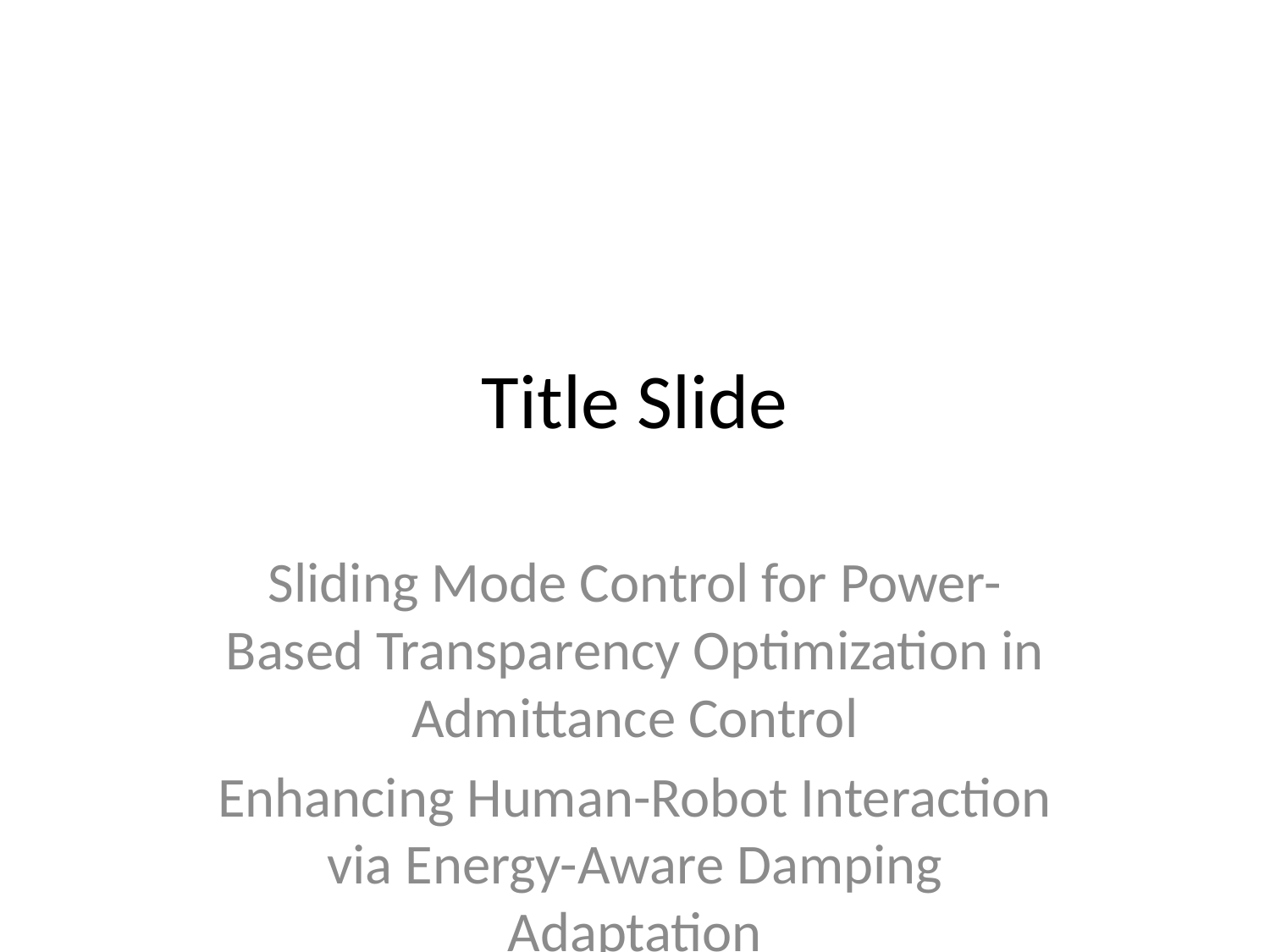

# Title Slide
Sliding Mode Control for Power-Based Transparency Optimization in Admittance Control
Enhancing Human-Robot Interaction via Energy-Aware Damping Adaptation